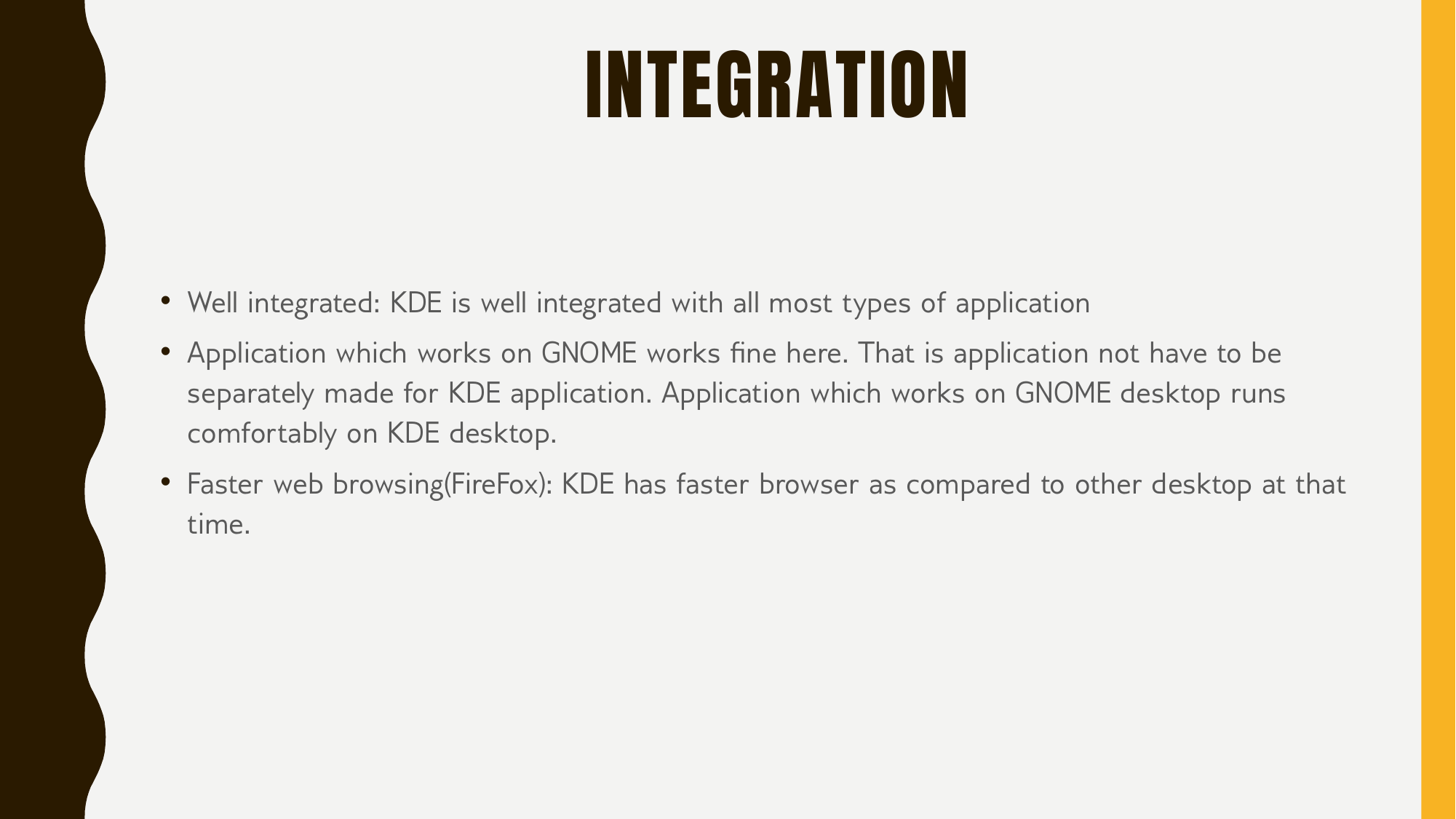

# Integration
Well integrated: KDE is well integrated with all most types of application
Application which works on GNOME works fine here. That is application not have to be separately made for KDE application. Application which works on GNOME desktop runs comfortably on KDE desktop.
Faster web browsing(FireFox): KDE has faster browser as compared to other desktop at that time.